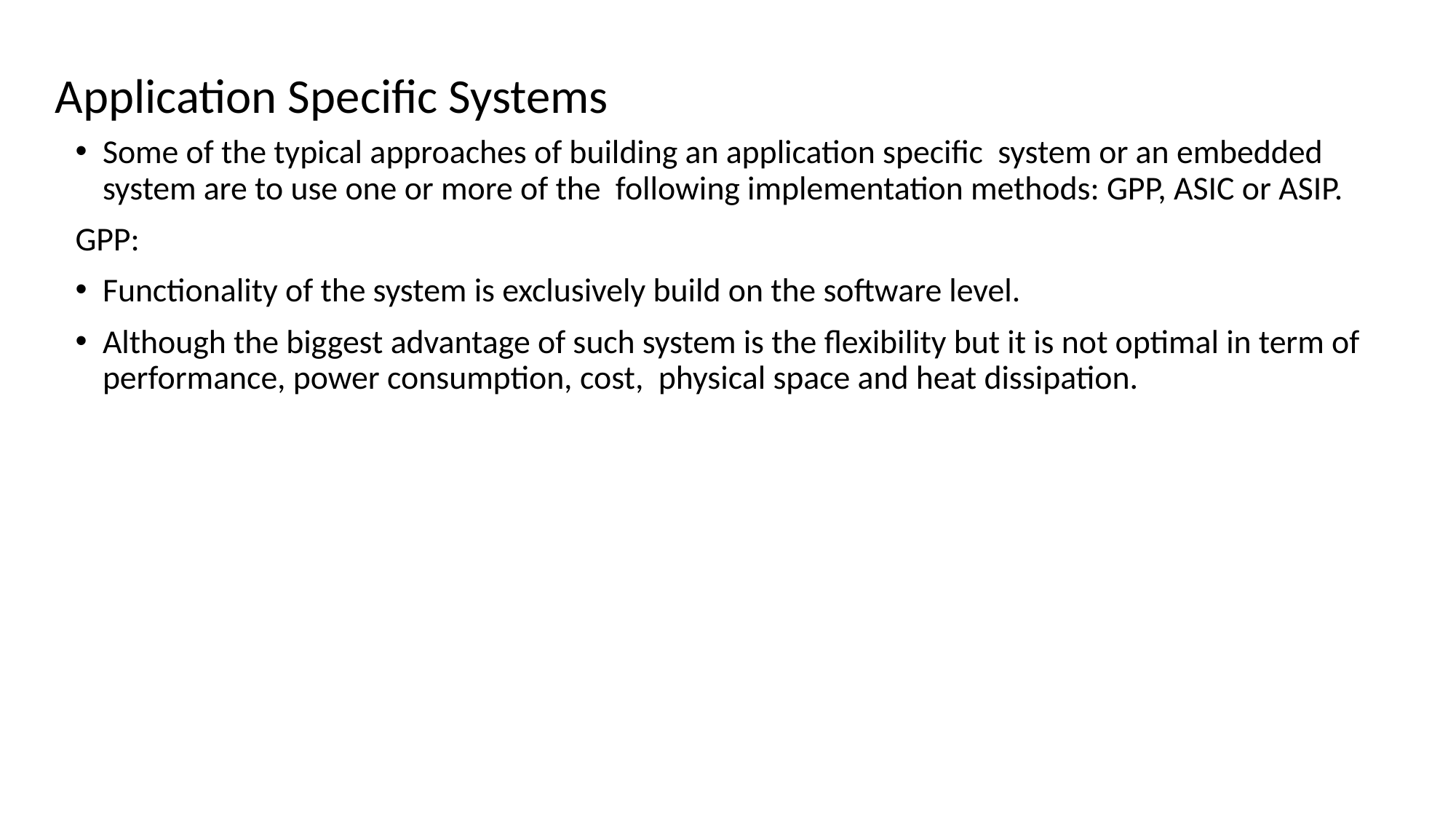

# Application Specific Systems
Some of the typical approaches of building an application specific  system or an embedded system are to use one or more of the  following implementation methods: GPP, ASIC or ASIP.
GPP:
Functionality of the system is exclusively build on the software level.
Although the biggest advantage of such system is the flexibility but it is not optimal in term of performance, power consumption, cost,  physical space and heat dissipation.